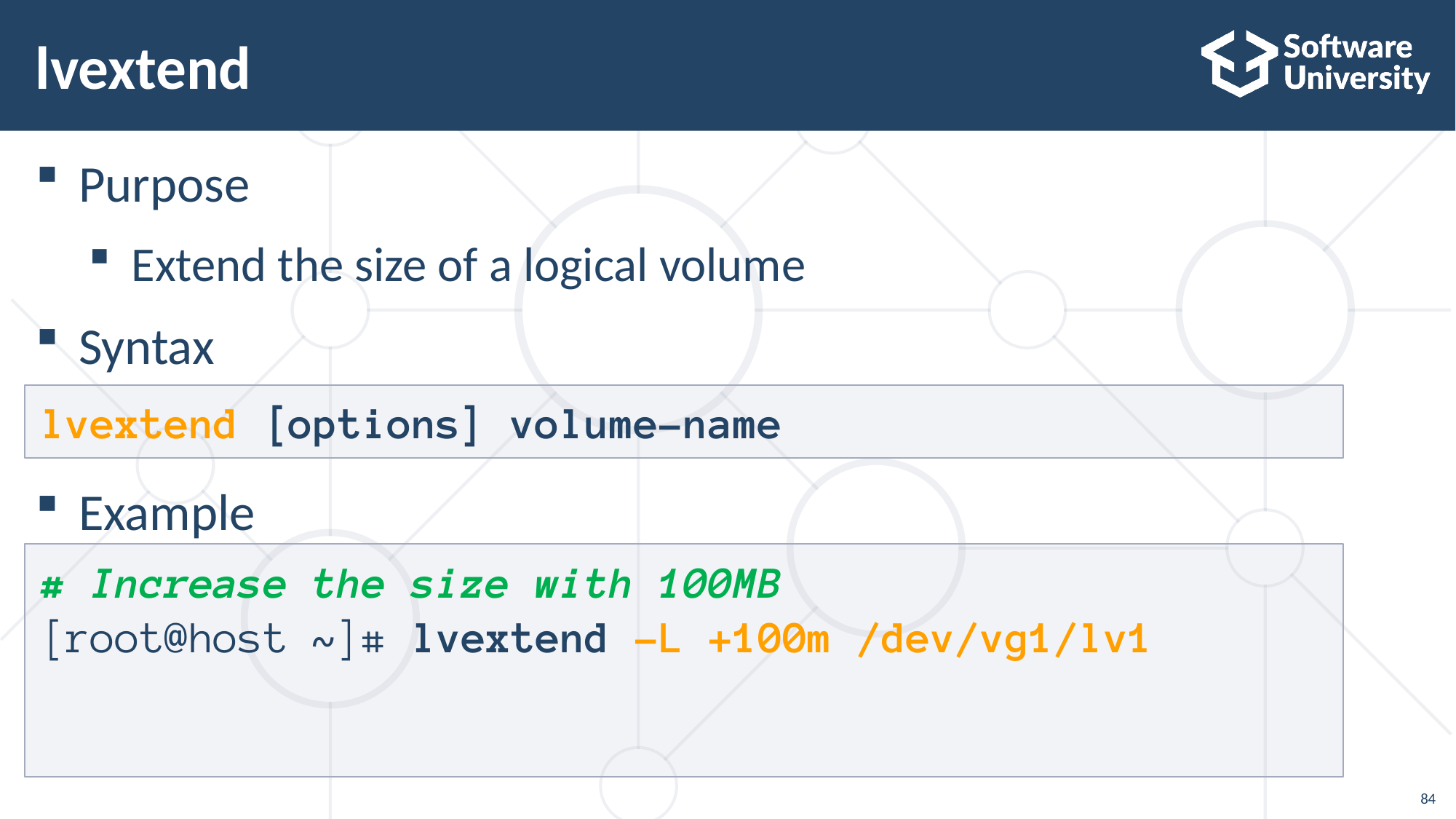

# lvextend
Purpose
Extend the size of a logical volume
Syntax

Example

lvextend [options] volume-name
# Increase the size with 100MB
[root@host ~]# lvextend -L +100m /dev/vg1/lv1
84